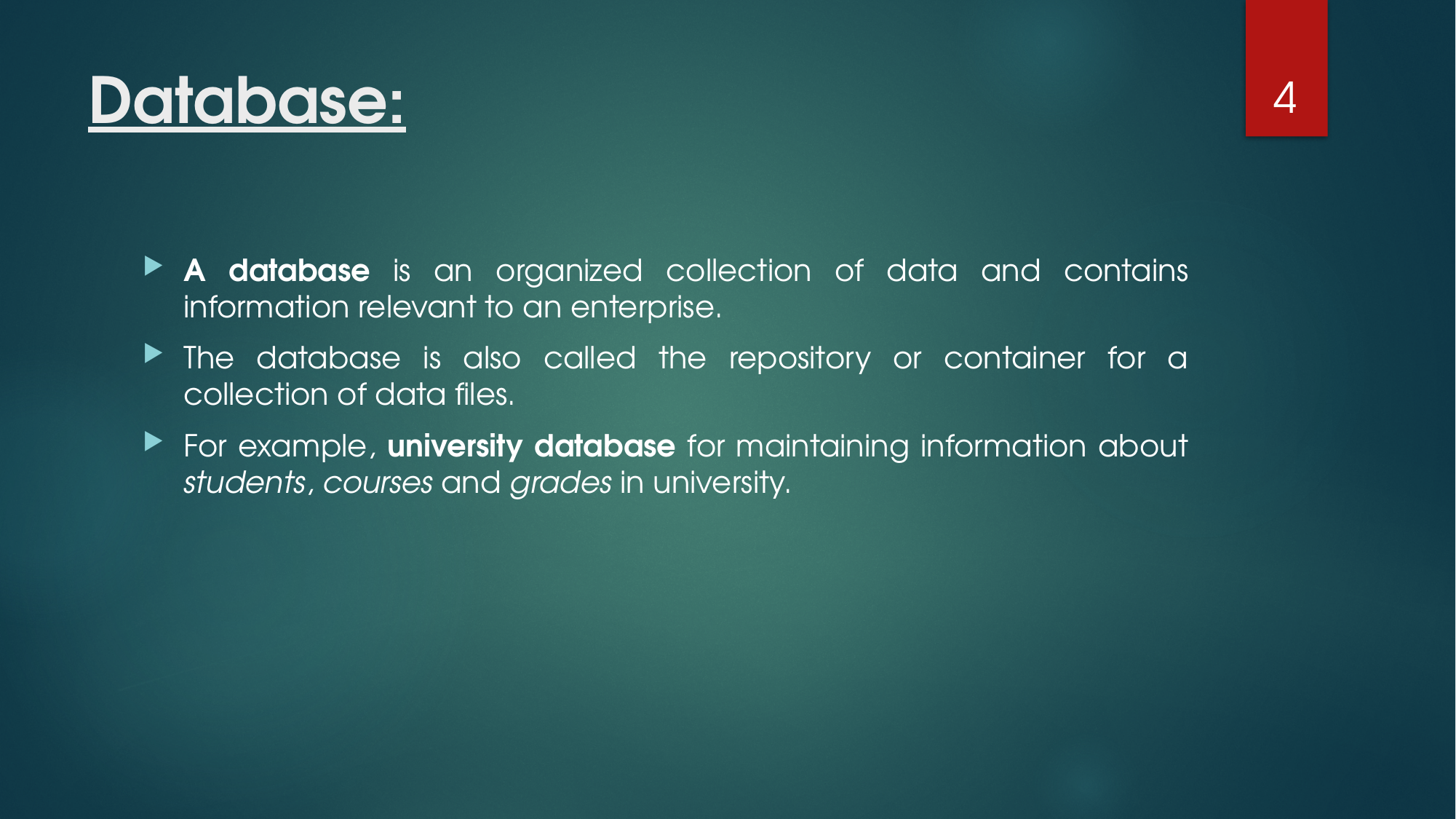

4
# Database:
A database is an organized collection of data and contains information relevant to an enterprise.
The database is also called the repository or container for a collection of data files.
For example, university database for maintaining information about students, courses and grades in university.